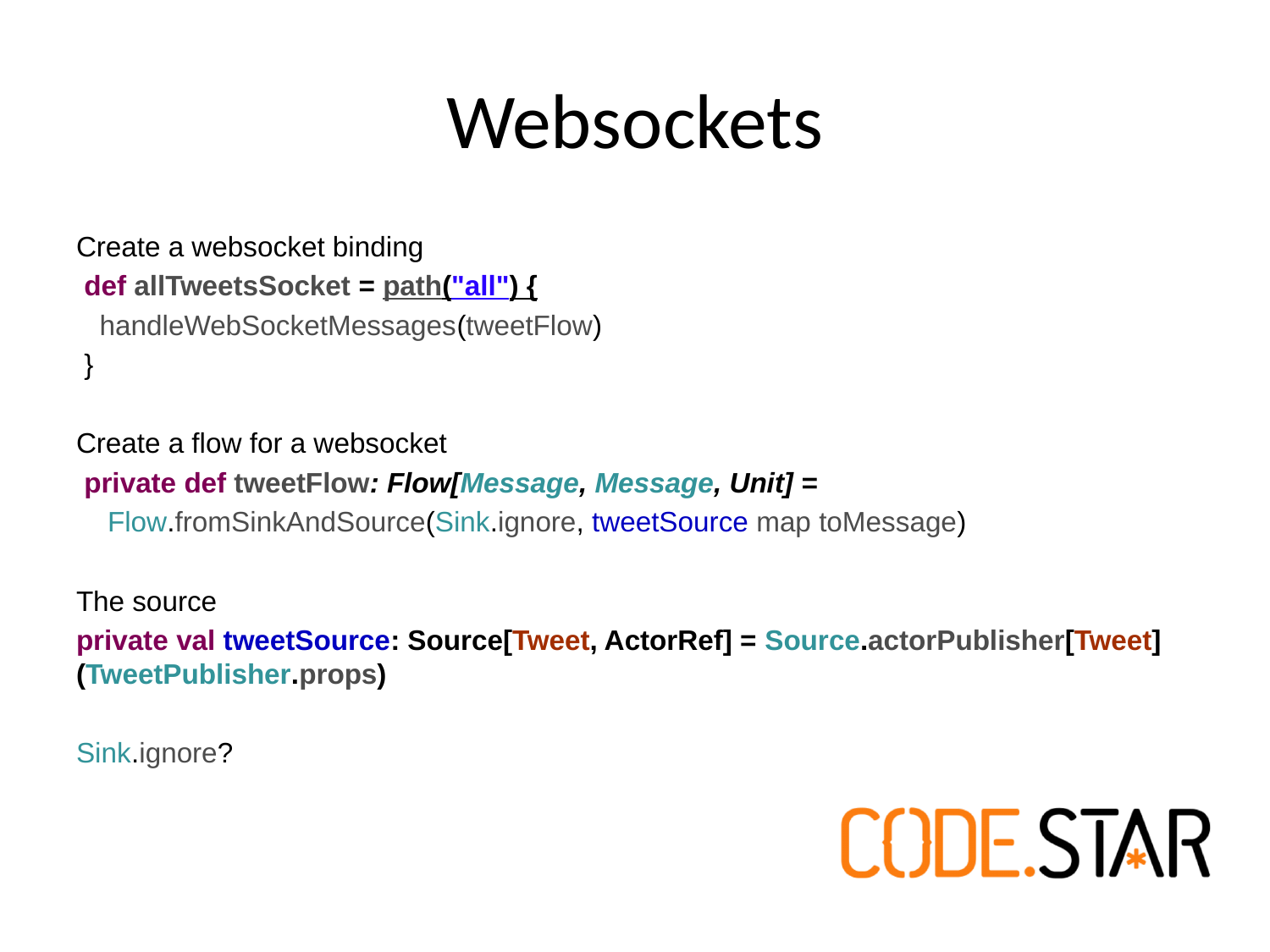

# Websockets
Create a websocket binding
 def allTweetsSocket = path("all") {
   handleWebSocketMessages(tweetFlow)
 }

Create a flow for a websocket
 private def tweetFlow: Flow[Message, Message, Unit] =
    Flow.fromSinkAndSource(Sink.ignore, tweetSource map toMessage)

The source
private val tweetSource: Source[Tweet, ActorRef] = Source.actorPublisher[Tweet](TweetPublisher.props)

Sink.ignore?